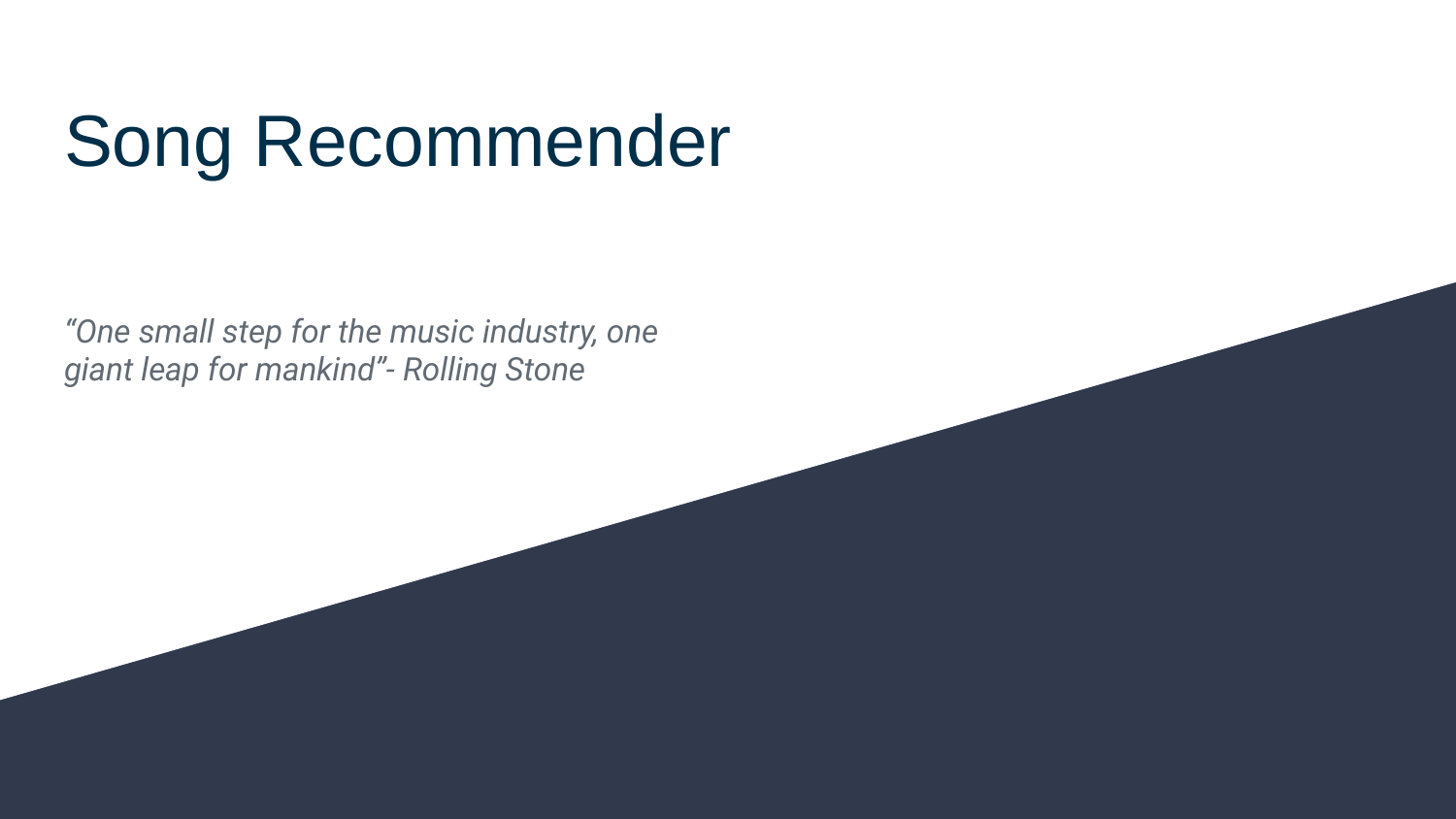

# Song Recommender
“One small step for the music industry, one giant leap for mankind”- Rolling Stone